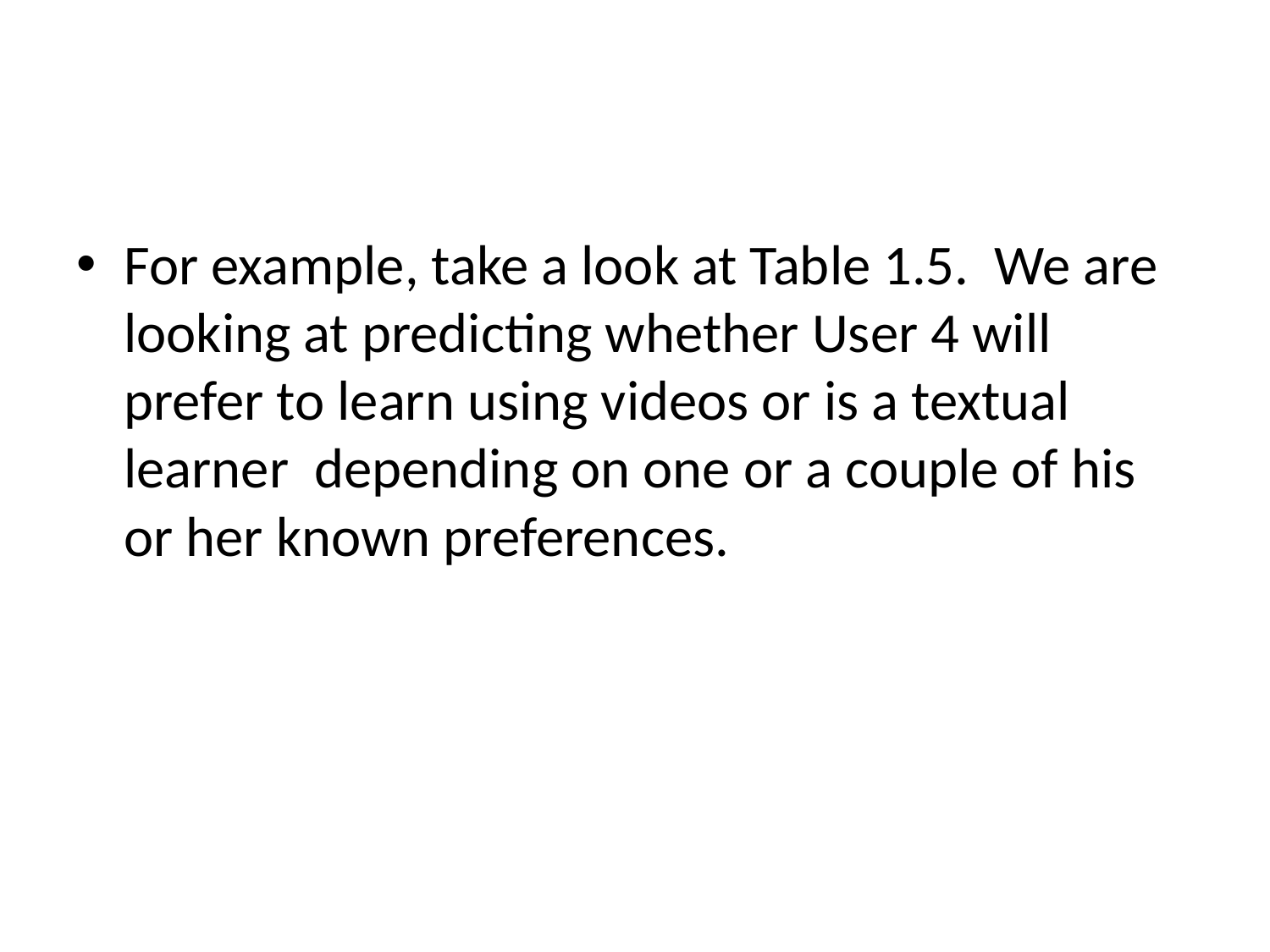

#
For example, take a look at Table 1.5.  We are looking at predicting whether User 4 will prefer to learn using videos or is a textual learner  depending on one or a couple of his or her known preferences.